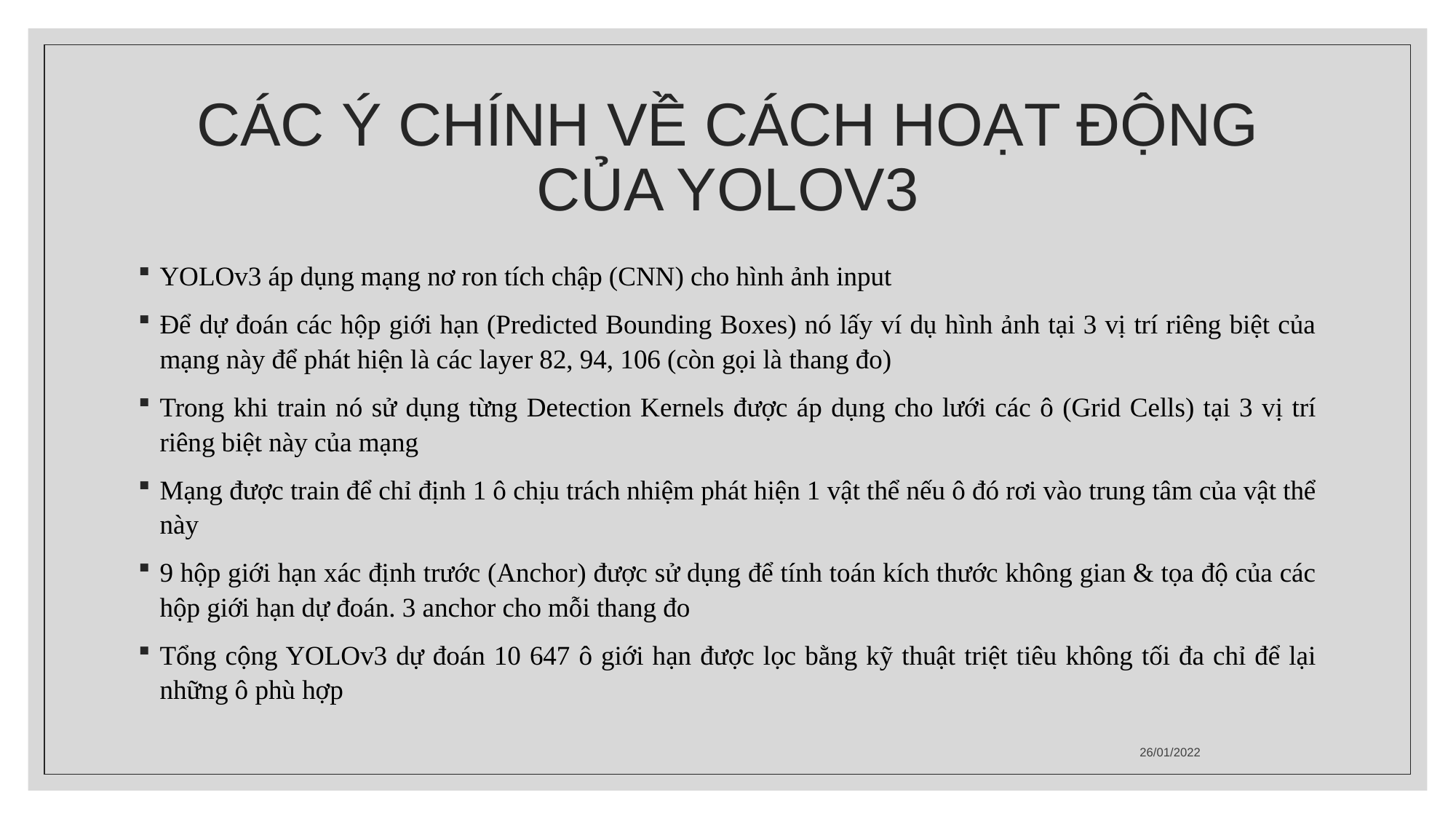

# CÁC Ý CHÍNH VỀ CÁCH HOẠT ĐỘNG CỦA YOLOV3
YOLOv3 áp dụng mạng nơ ron tích chập (CNN) cho hình ảnh input
Để dự đoán các hộp giới hạn (Predicted Bounding Boxes) nó lấy ví dụ hình ảnh tại 3 vị trí riêng biệt của mạng này để phát hiện là các layer 82, 94, 106 (còn gọi là thang đo)
Trong khi train nó sử dụng từng Detection Kernels được áp dụng cho lưới các ô (Grid Cells) tại 3 vị trí riêng biệt này của mạng
Mạng được train để chỉ định 1 ô chịu trách nhiệm phát hiện 1 vật thể nếu ô đó rơi vào trung tâm của vật thể này
9 hộp giới hạn xác định trước (Anchor) được sử dụng để tính toán kích thước không gian & tọa độ của các hộp giới hạn dự đoán. 3 anchor cho mỗi thang đo
Tổng cộng YOLOv3 dự đoán 10 647 ô giới hạn được lọc bằng kỹ thuật triệt tiêu không tối đa chỉ để lại những ô phù hợp

26/01/2022